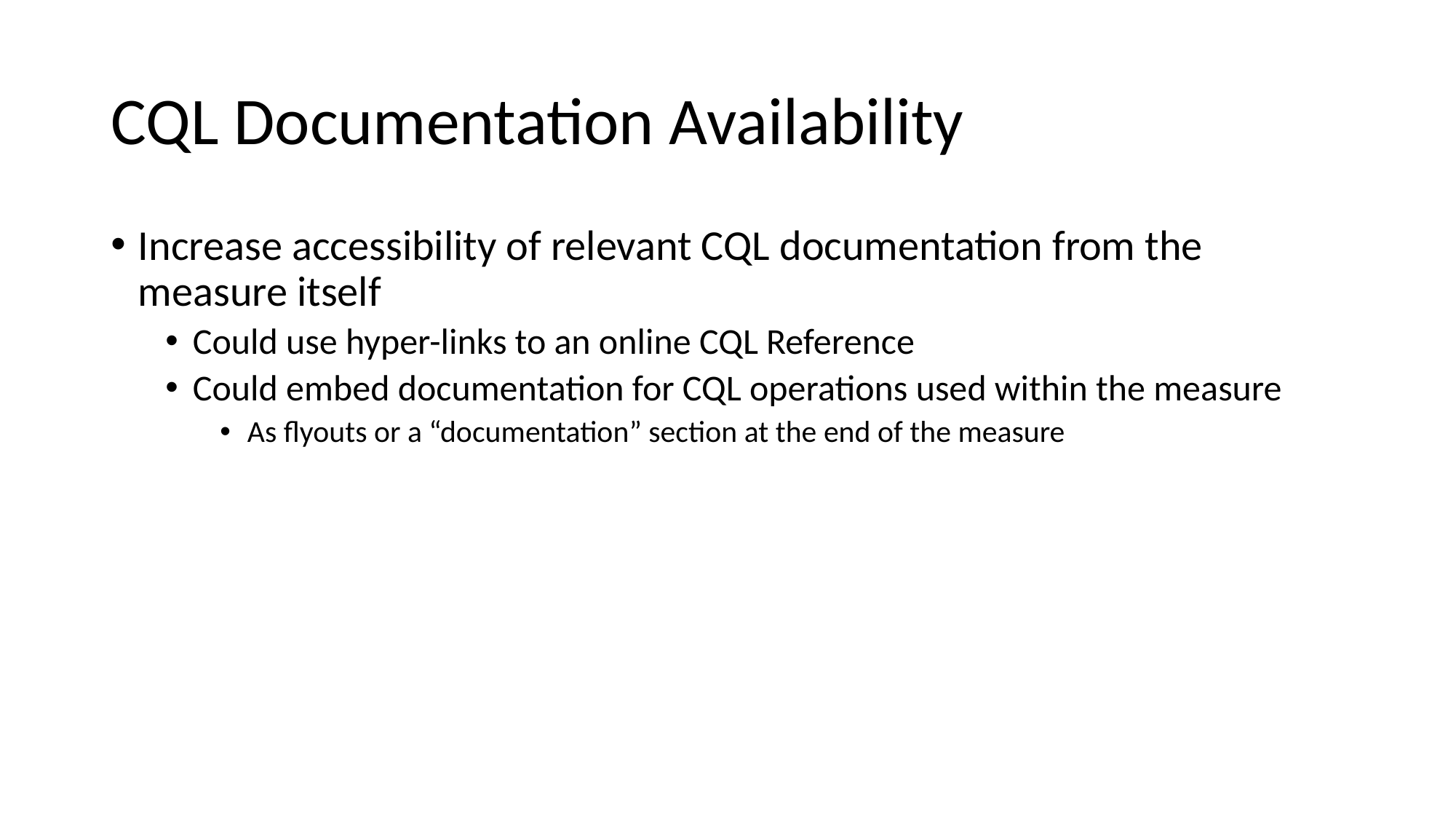

# CQL Documentation Availability
Increase accessibility of relevant CQL documentation from the measure itself
Could use hyper-links to an online CQL Reference
Could embed documentation for CQL operations used within the measure
As flyouts or a “documentation” section at the end of the measure